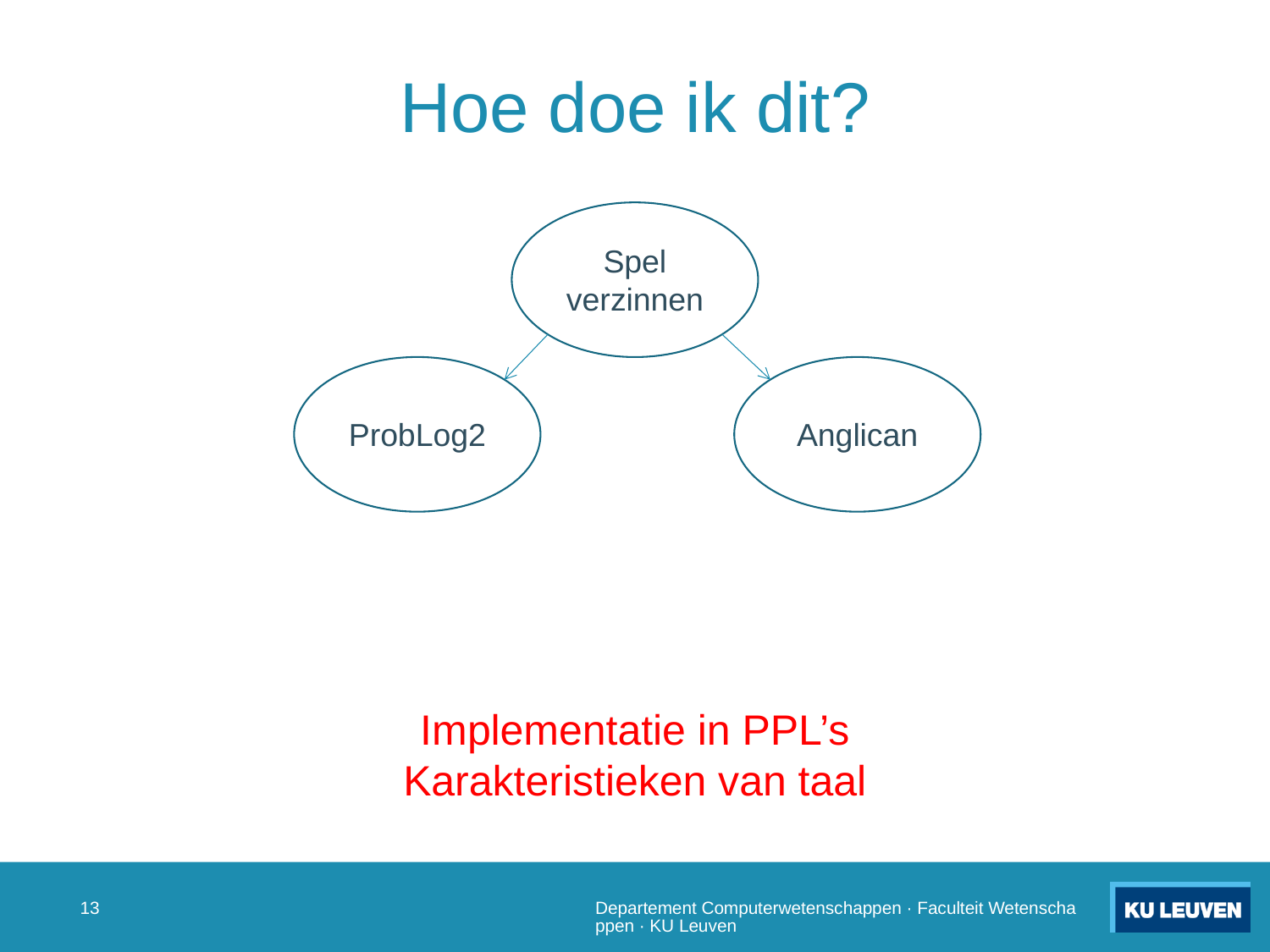

# Hoe doe ik dit?

Spel verzinnen

ProbLog2
Anglican
Implementatie in PPL’s
Karakteristieken van taal
13
Departement Computerwetenschappen · Faculteit Wetenschappen · KU Leuven